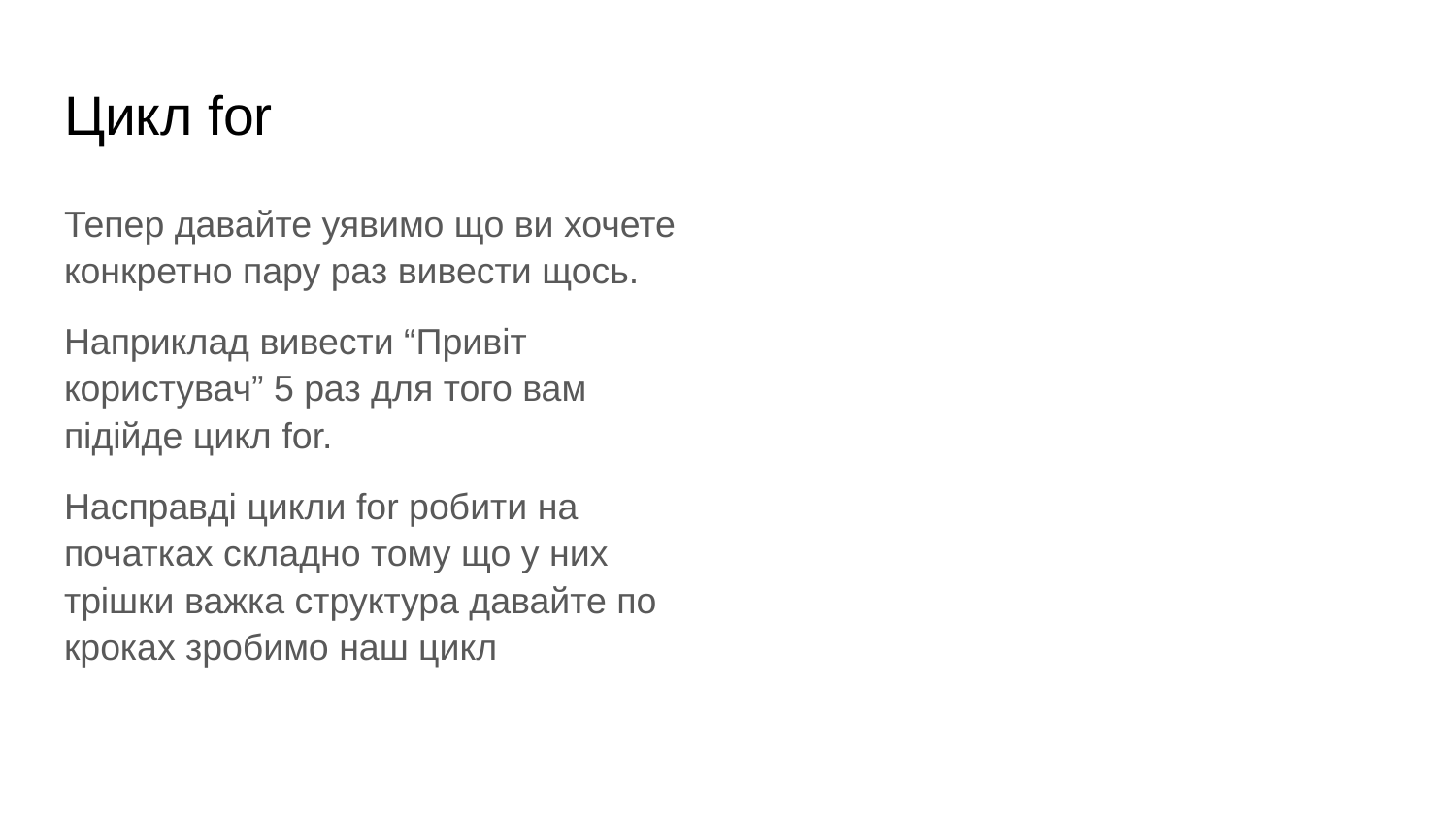

# Цикл for
Тепер давайте уявимо що ви хочете конкретно пару раз вивести щось.
Наприклад вивести “Привіт користувач” 5 раз для того вам підійде цикл for.
Насправді цикли for робити на початках складно тому що у них трішки важка структура давайте по кроках зробимо наш цикл